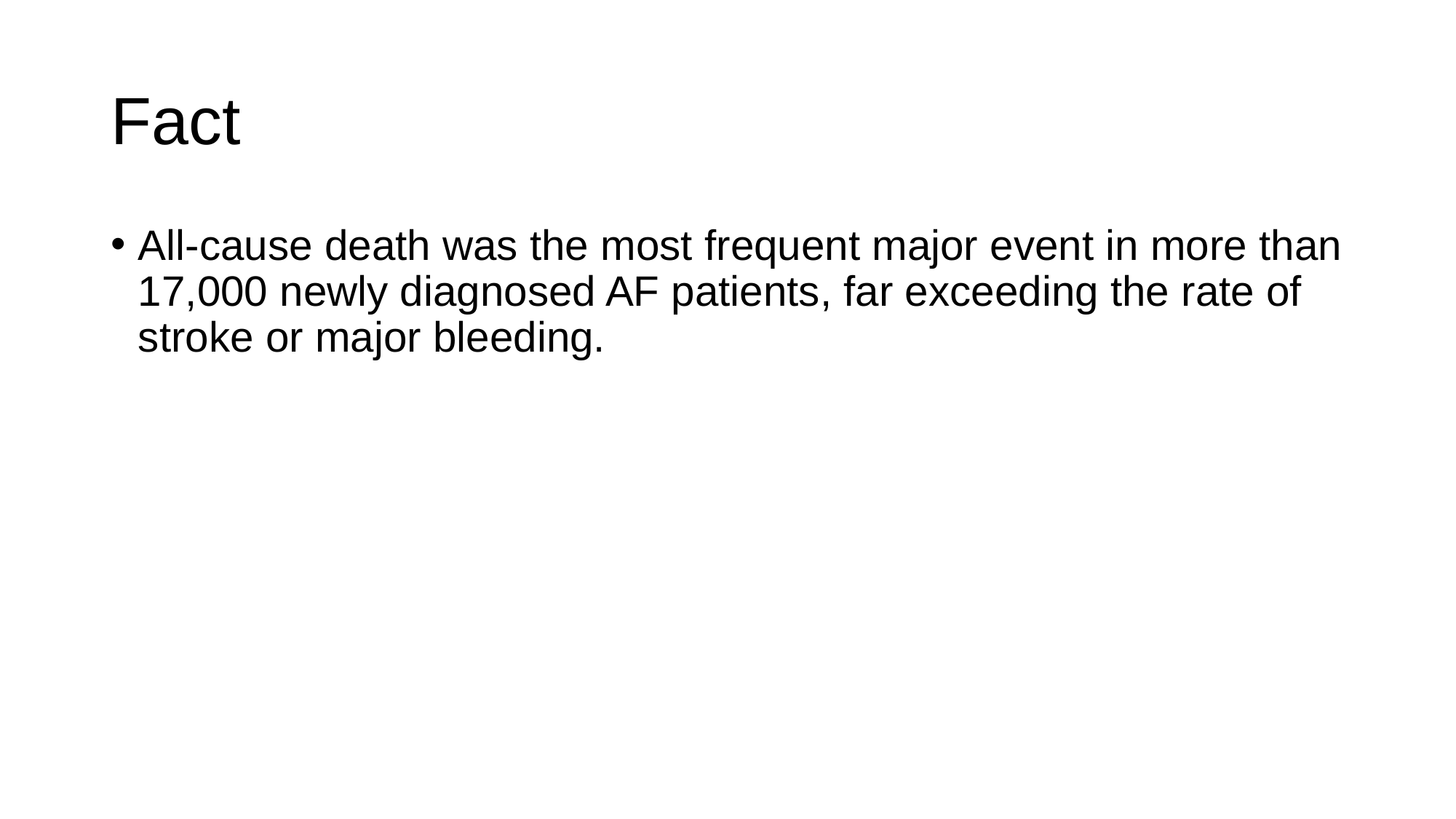

# Fact
All-cause death was the most frequent major event in more than 17,000 newly diagnosed AF patients, far exceeding the rate of stroke or major bleeding.